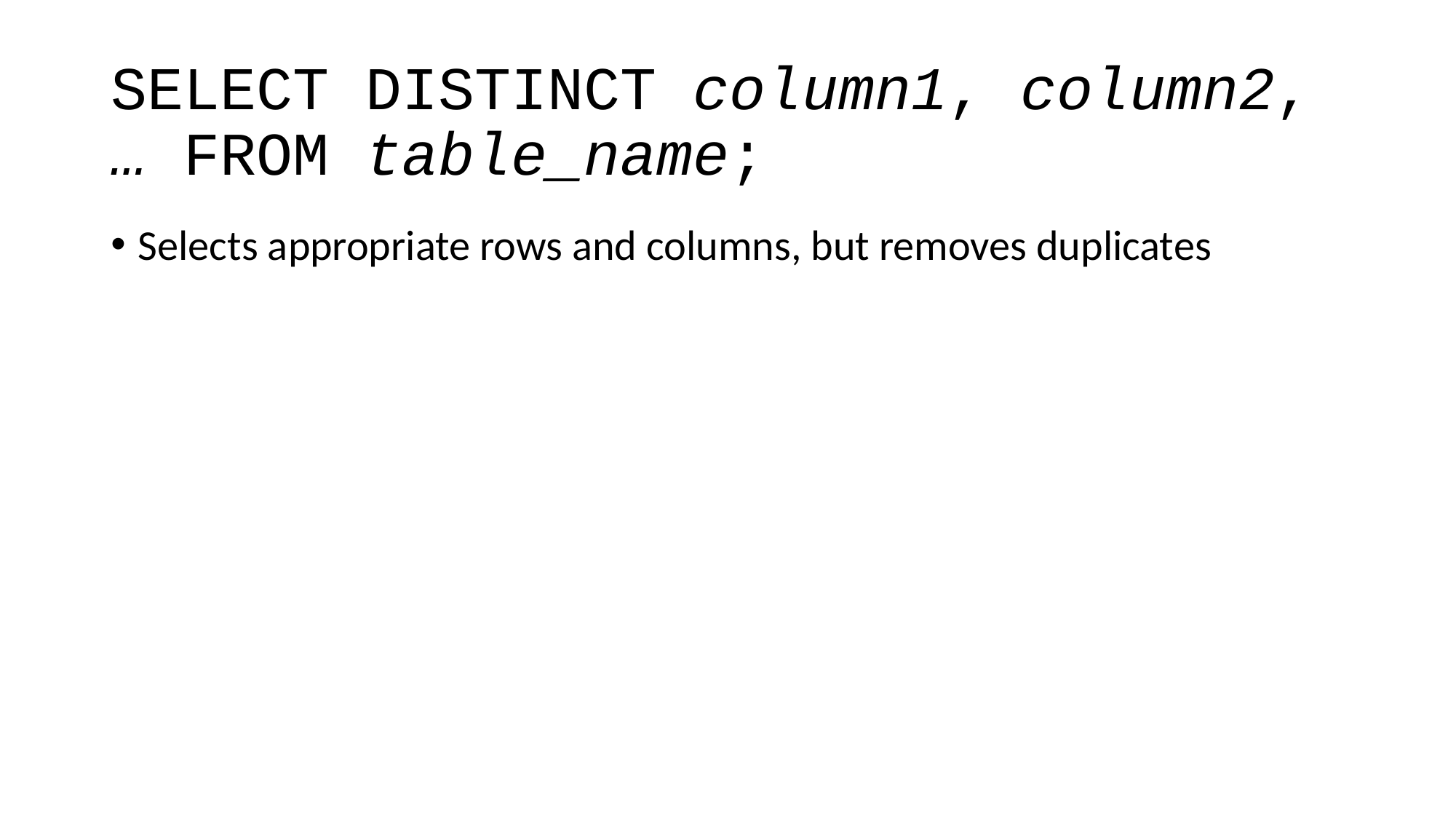

# SELECT DISTINCT column1, column2, … FROM table_name;
Selects appropriate rows and columns, but removes duplicates